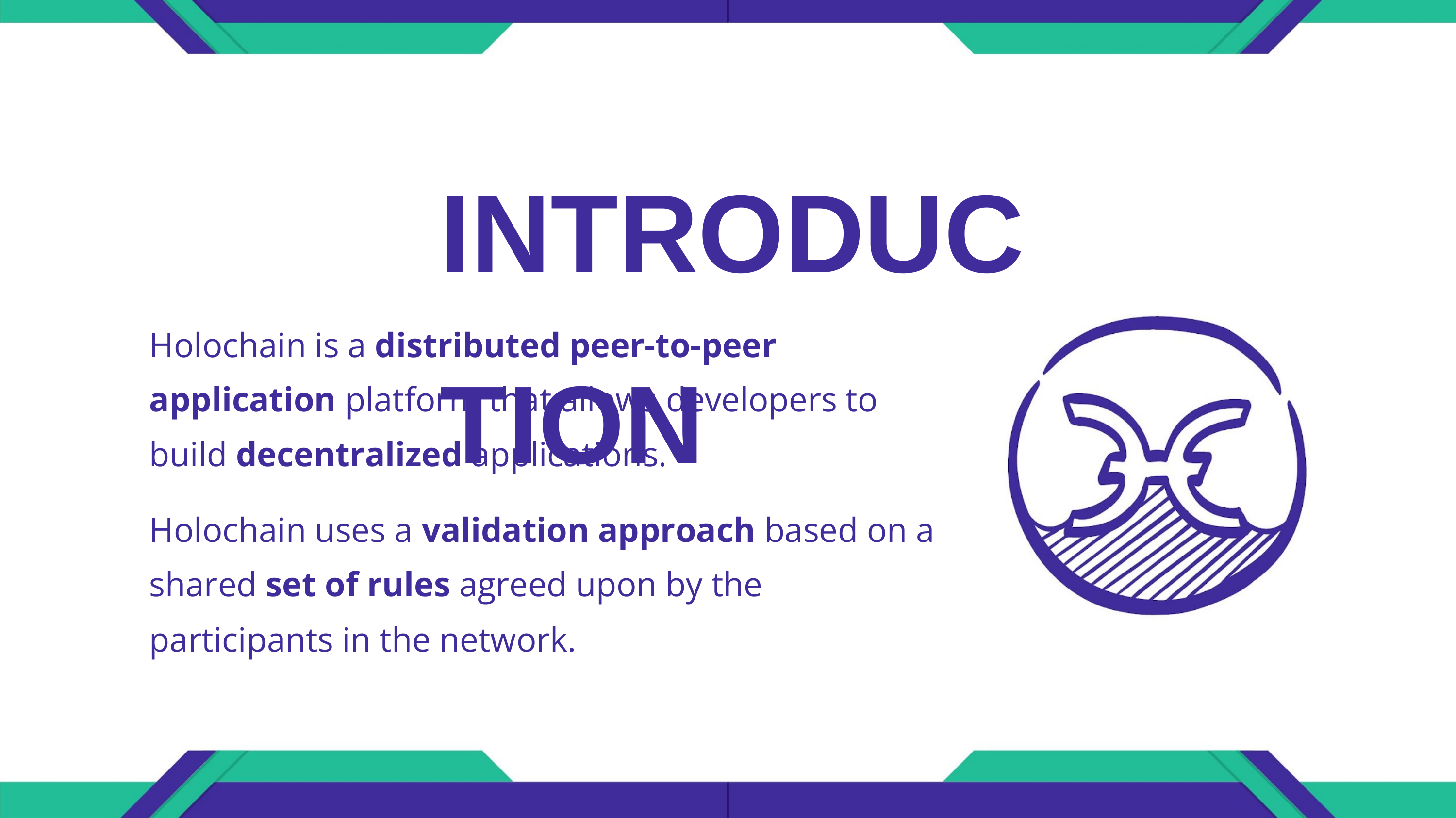

INTRODUCTION
Holochain is a distributed peer-to-peer
application platform that allows developers to
build decentralized applications.
Holochain uses a validation approach based on a
shared set of rules agreed upon by the
participants in the network.